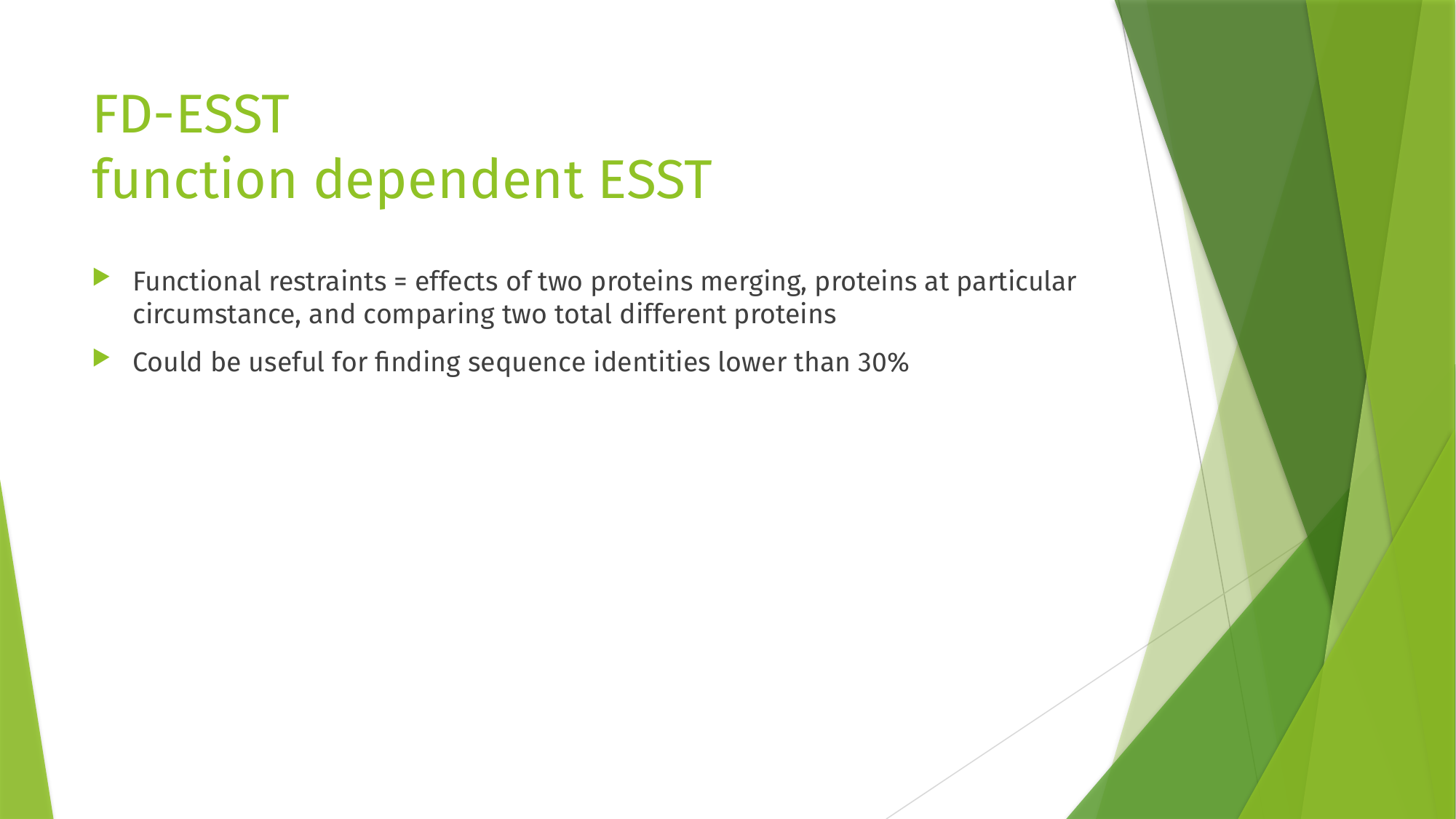

# FD-ESST function dependent ESST
Functional restraints = effects of two proteins merging, proteins at particular circumstance, and comparing two total different proteins
Could be useful for finding sequence identities lower than 30%